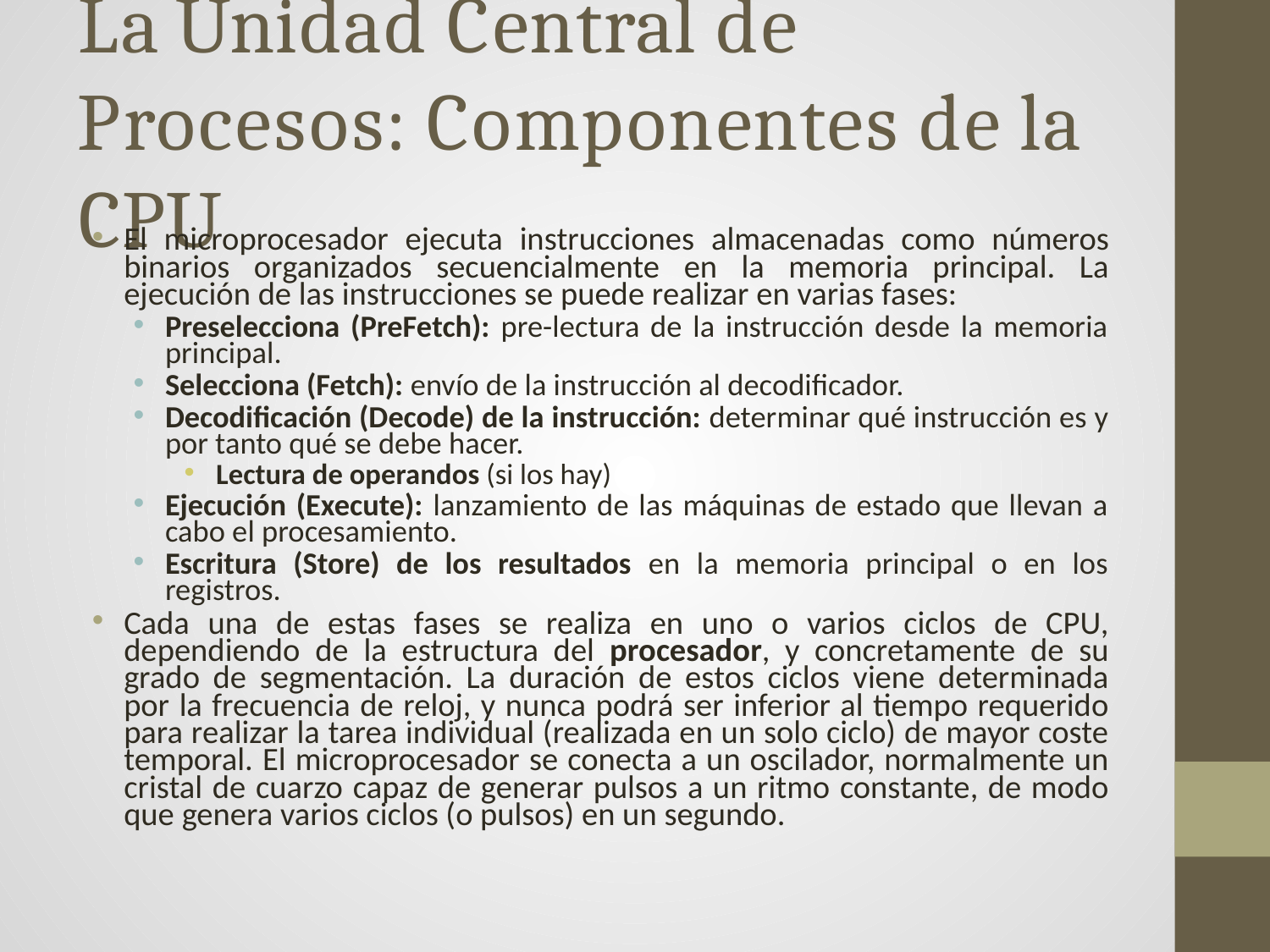

# La Unidad Central de Procesos: Componentes de la CPU
El microprocesador ejecuta instrucciones almacenadas como números binarios organizados secuencialmente en la memoria principal. La ejecución de las instrucciones se puede realizar en varias fases:
Preselecciona (PreFetch): pre-lectura de la instrucción desde la memoria principal.
Selecciona (Fetch): envío de la instrucción al decodificador.
Decodificación (Decode) de la instrucción: determinar qué instrucción es y por tanto qué se debe hacer.
Lectura de operandos (si los hay)
Ejecución (Execute): lanzamiento de las máquinas de estado que llevan a cabo el procesamiento.
Escritura (Store) de los resultados en la memoria principal o en los registros.
Cada una de estas fases se realiza en uno o varios ciclos de CPU, dependiendo de la estructura del procesador, y concretamente de su grado de segmentación. La duración de estos ciclos viene determinada por la frecuencia de reloj, y nunca podrá ser inferior al tiempo requerido para realizar la tarea individual (realizada en un solo ciclo) de mayor coste temporal. El microprocesador se conecta a un oscilador, normalmente un cristal de cuarzo capaz de generar pulsos a un ritmo constante, de modo que genera varios ciclos (o pulsos) en un segundo.